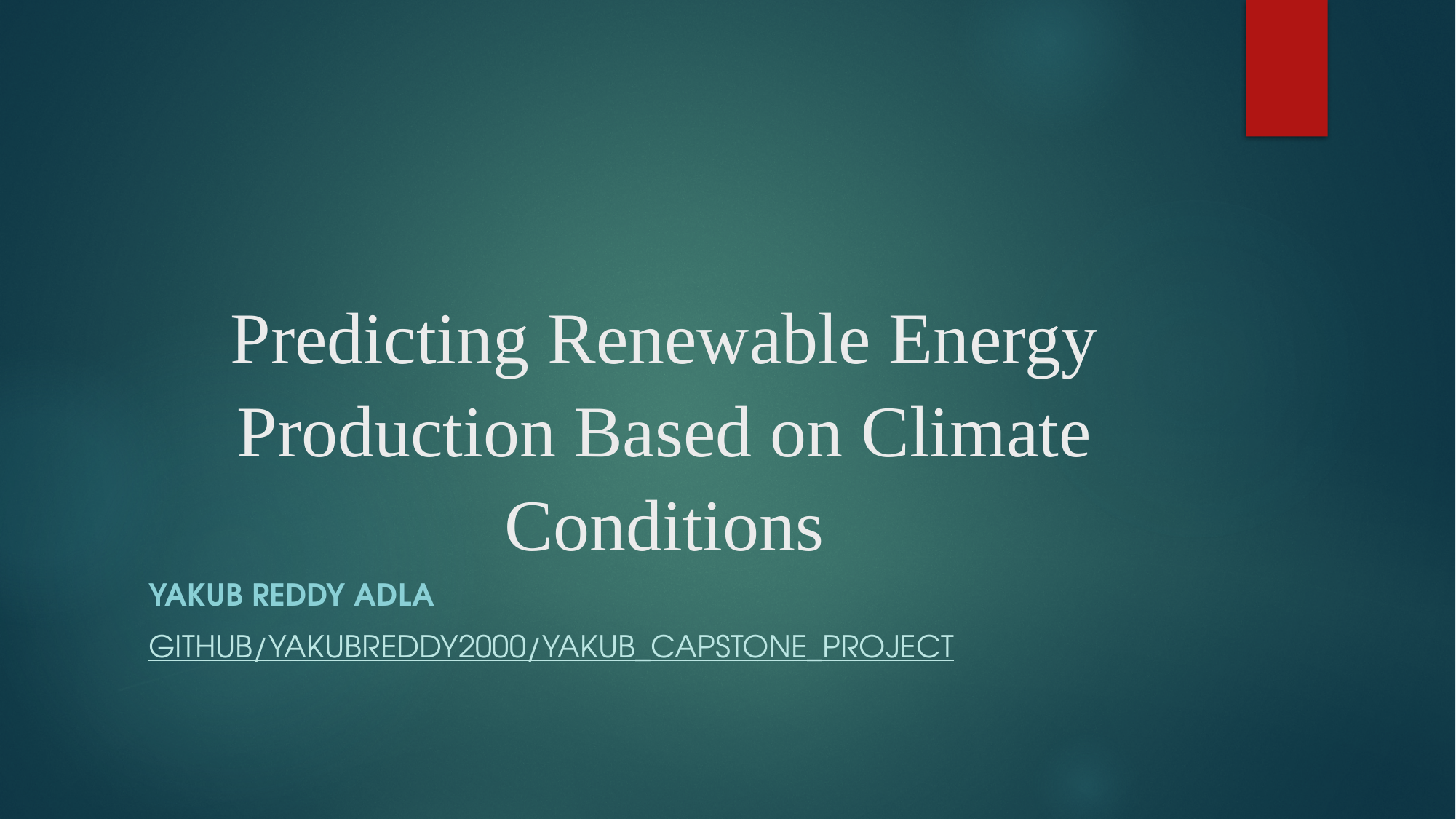

# Predicting Renewable Energy Production Based on Climate Conditions
YAKUB REDDY ADLA
GitHub/Yakubreddy2000/Yakub_Capstone_Project